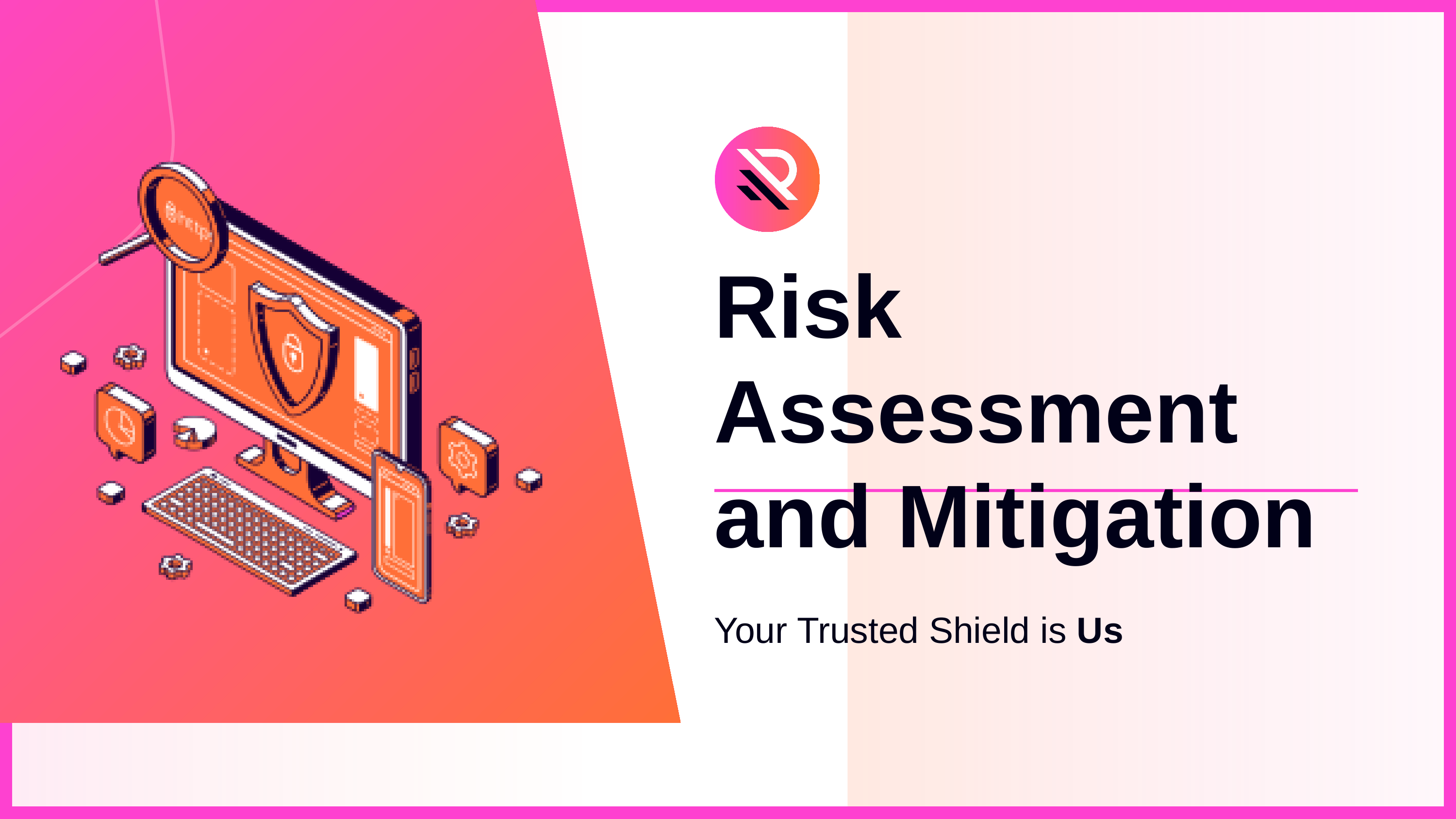

Risk Assessment and Mitigation

Your Trusted Shield is Us